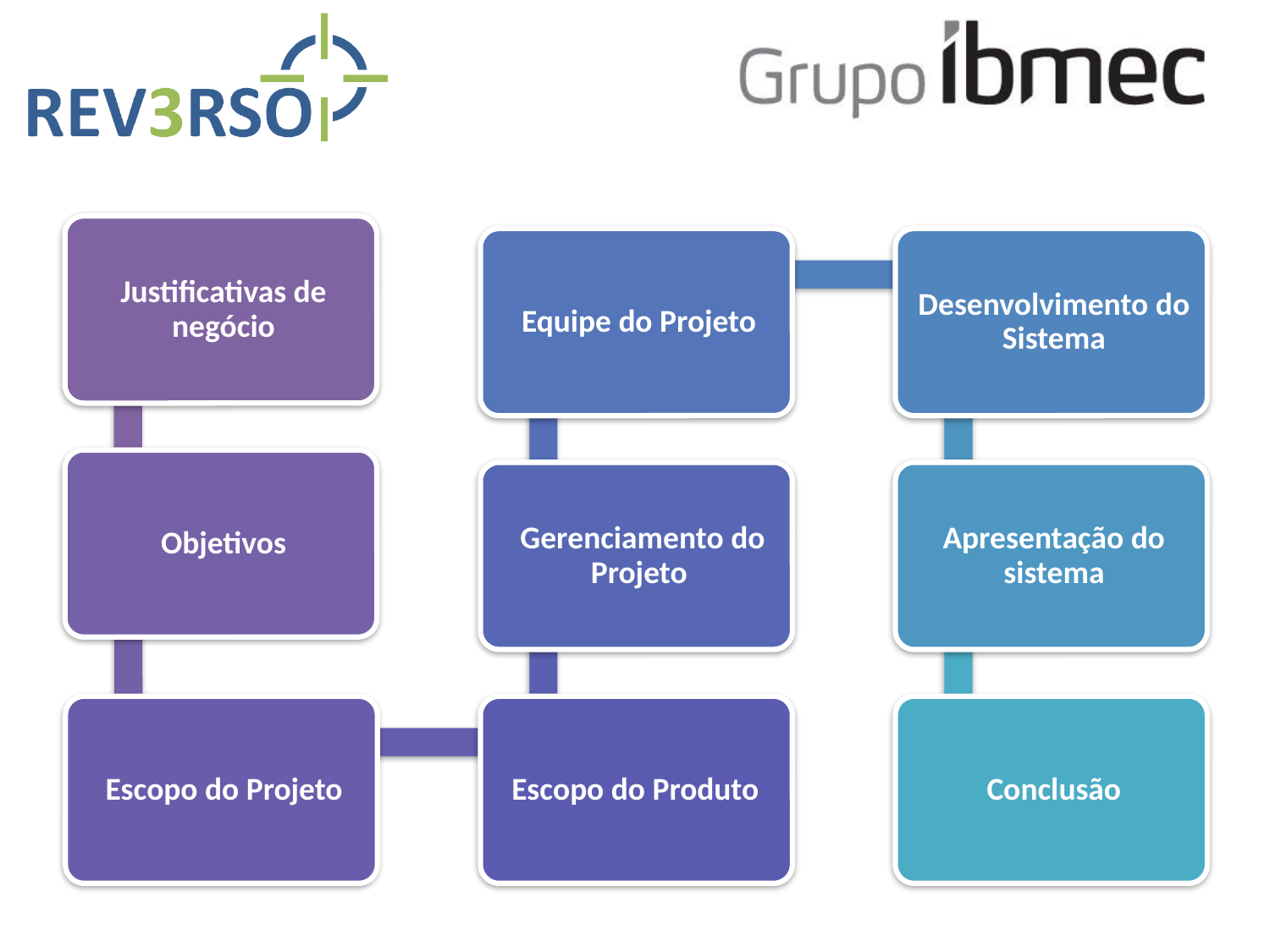

Justificativas de negócio
Objetivos
Escopo do Projeto
Escopo do Produto
 Gerenciamento do Projeto
Equipe do Projeto
Desenvolvimento do Sistema
Apresentação do sistema
Conclusão